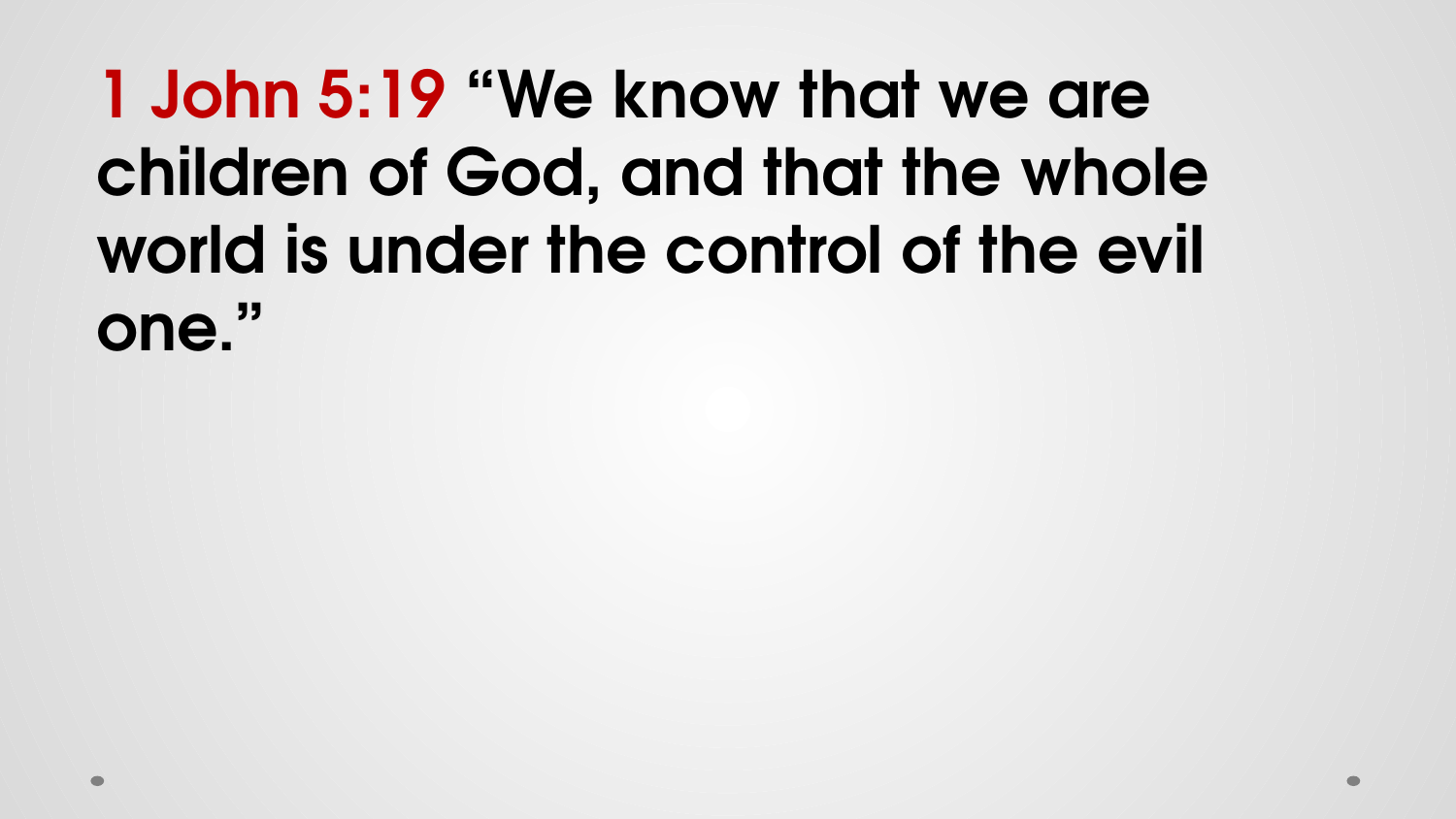

1 John 5:19 “We know that we are children of God, and that the whole world is under the control of the evil one.”